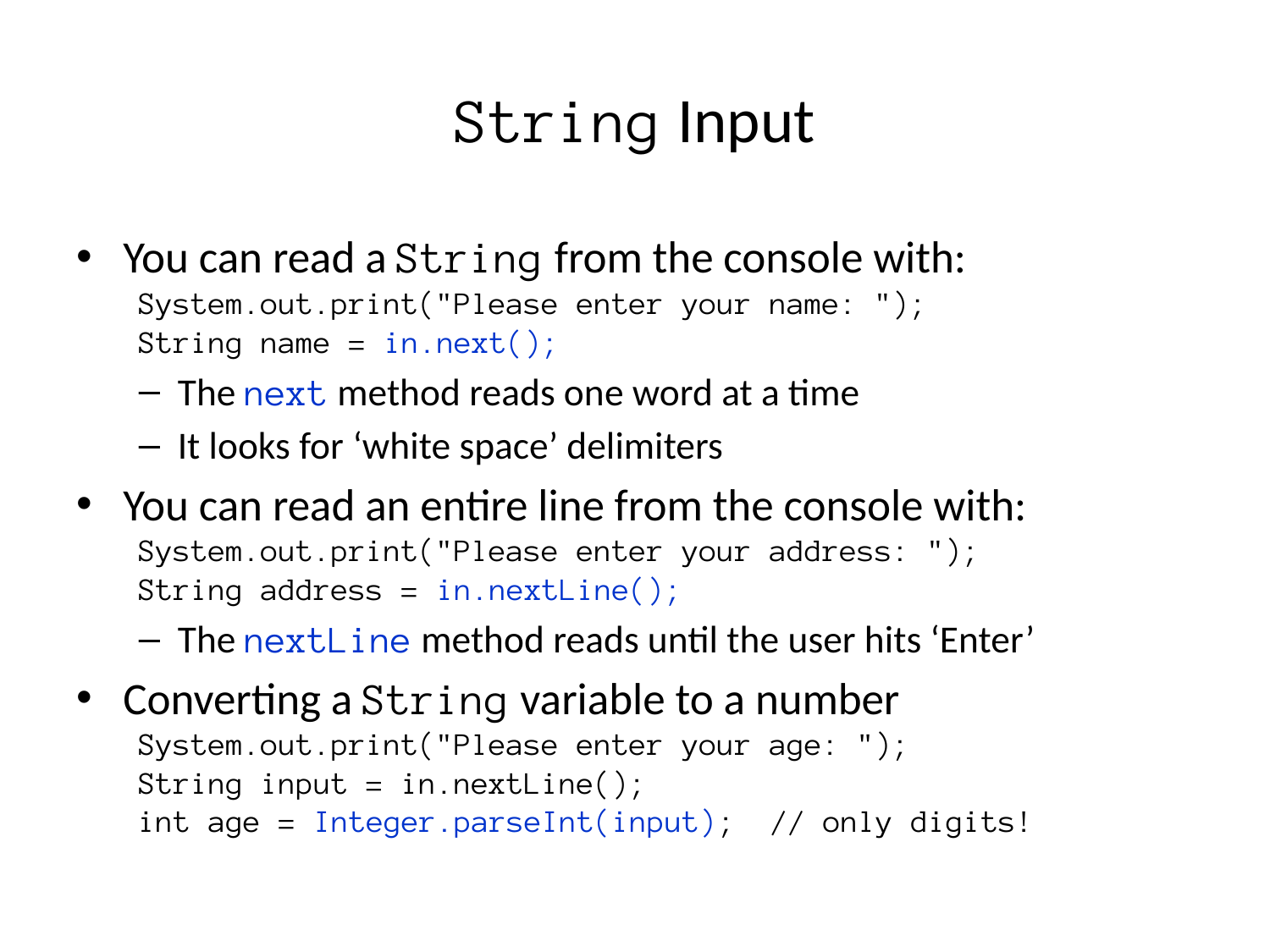

# String Input
You can read a String from the console with:
System.out.print("Please enter your name: ");
String name = in.next();
The next method reads one word at a time
It looks for ‘white space’ delimiters
You can read an entire line from the console with:
System.out.print("Please enter your address: ");
String address = in.nextLine();
The nextLine method reads until the user hits ‘Enter’
Converting a String variable to a number
System.out.print("Please enter your age: ");
String input = in.nextLine();
int age = Integer.parseInt(input);  // only digits!